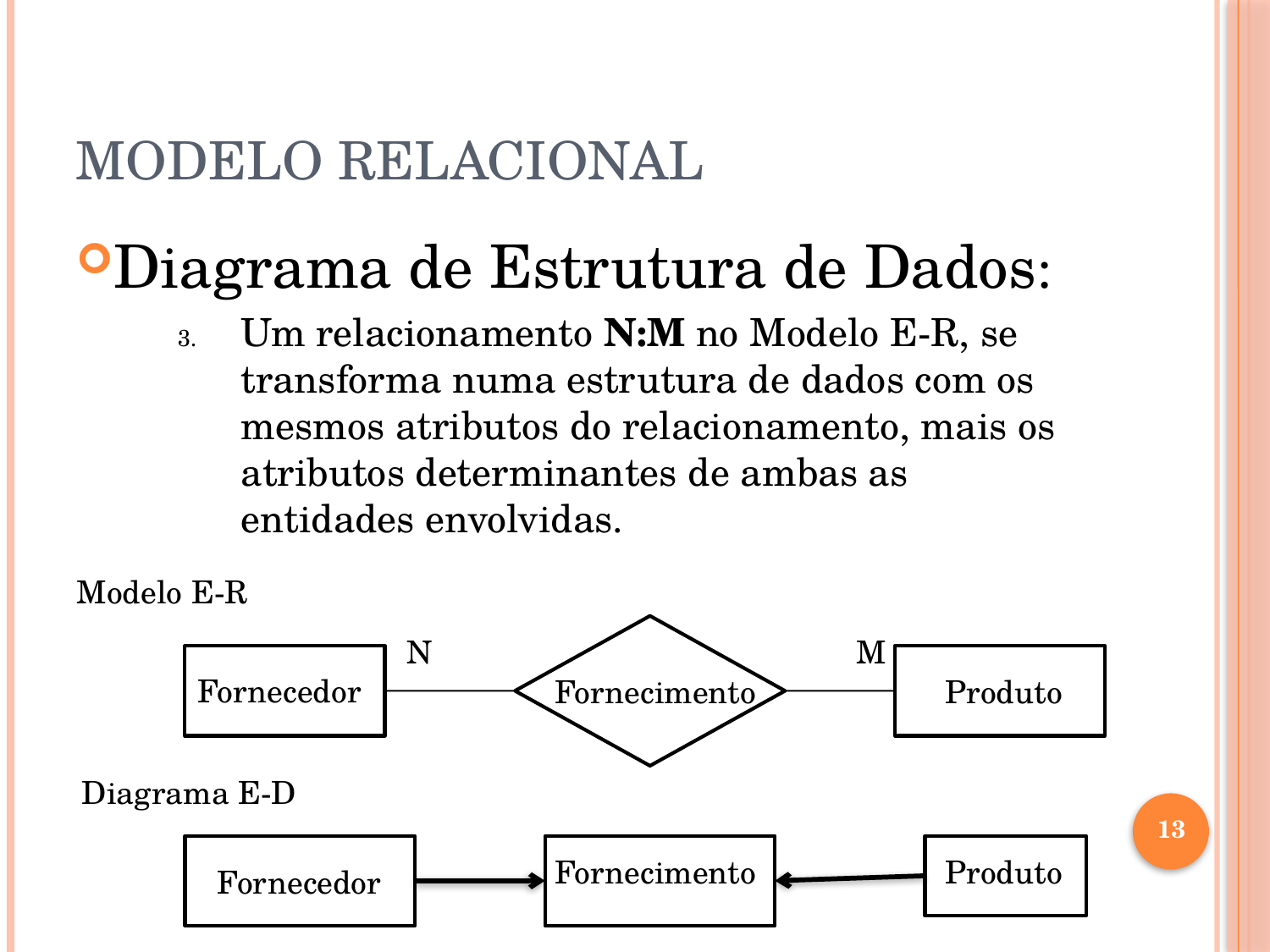

# Modelo Relacional
Diagrama de Estrutura de Dados:
Um relacionamento N:M no Modelo E-R, se transforma numa estrutura de dados com os mesmos atributos do relacionamento, mais os atributos determinantes de ambas as entidades envolvidas.

Modelo E-R

N
M

Fornecedor
Fornecimento
Produto
Diagrama E-D
13

Fornecimento
Produto
Fornecedor